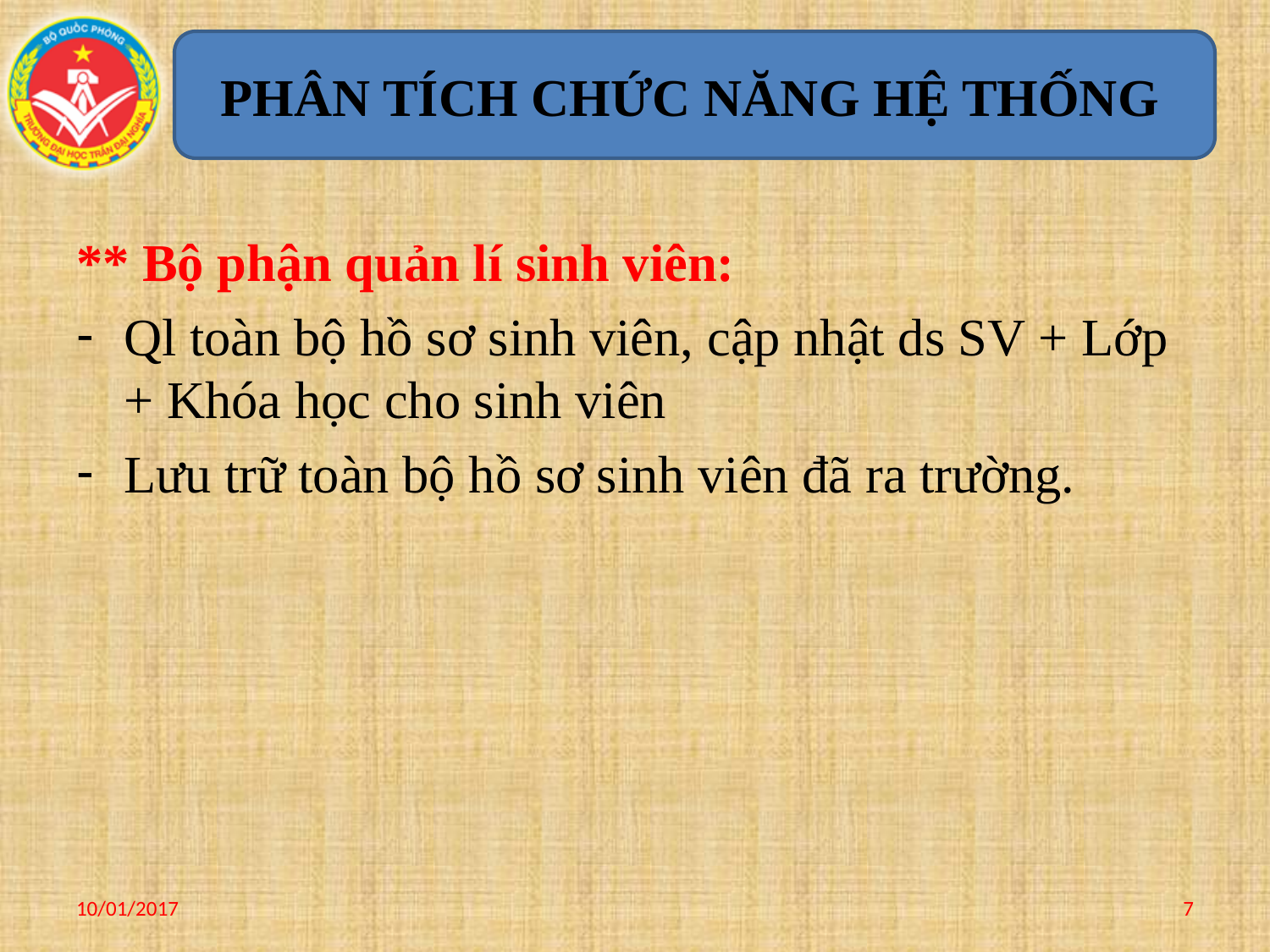

# PHÂN TÍCH CHỨC NĂNG HỆ THỐNG
** Bộ phận quản lí sinh viên:
Ql toàn bộ hồ sơ sinh viên, cập nhật ds SV + Lớp + Khóa học cho sinh viên
Lưu trữ toàn bộ hồ sơ sinh viên đã ra trường.

10/01/2017
7